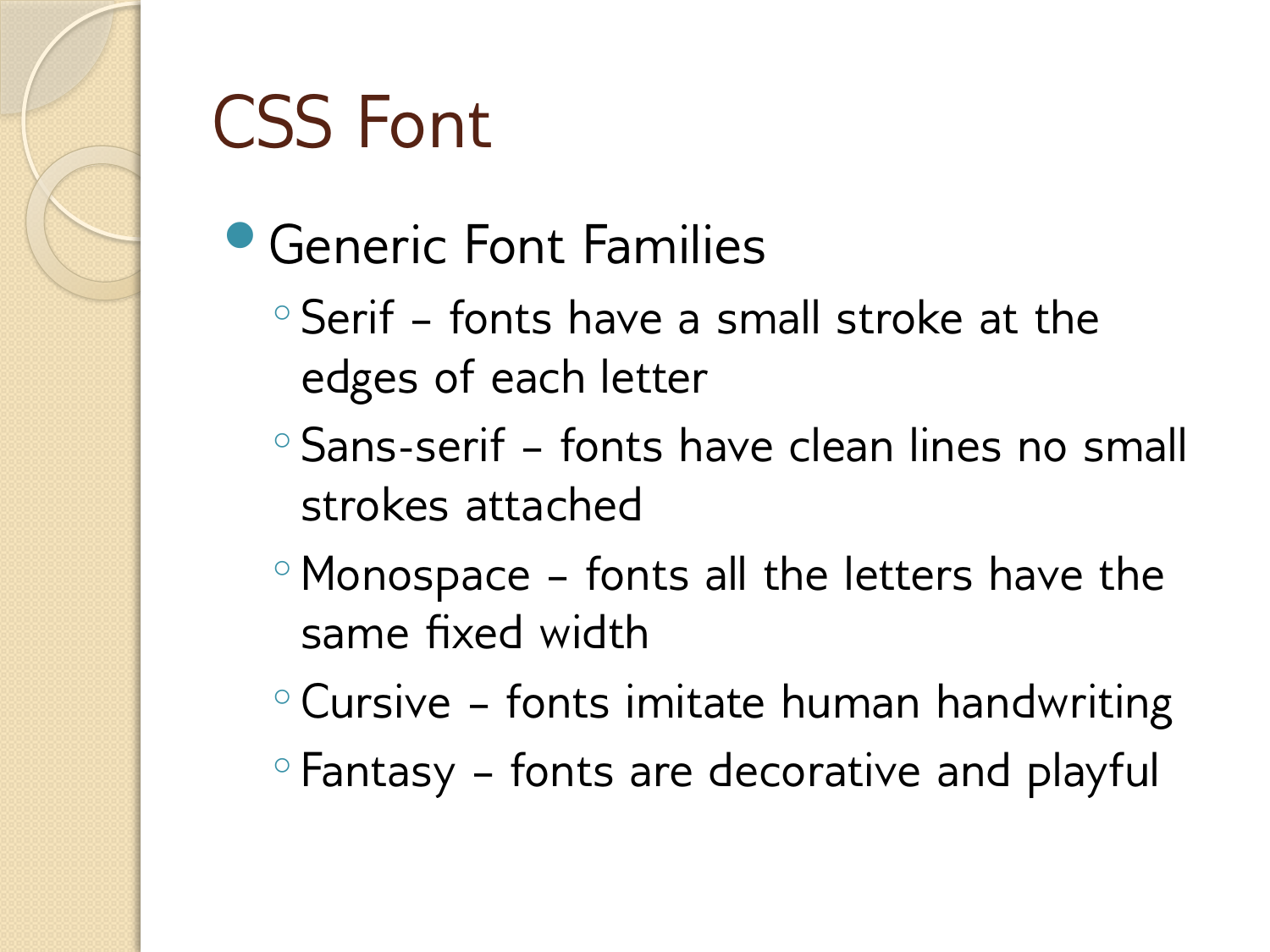

# CSS Font
Generic Font Families
Serif – fonts have a small stroke at the edges of each letter
Sans-serif – fonts have clean lines no small strokes attached
Monospace – fonts all the letters have the same fixed width
Cursive – fonts imitate human handwriting
Fantasy – fonts are decorative and playful